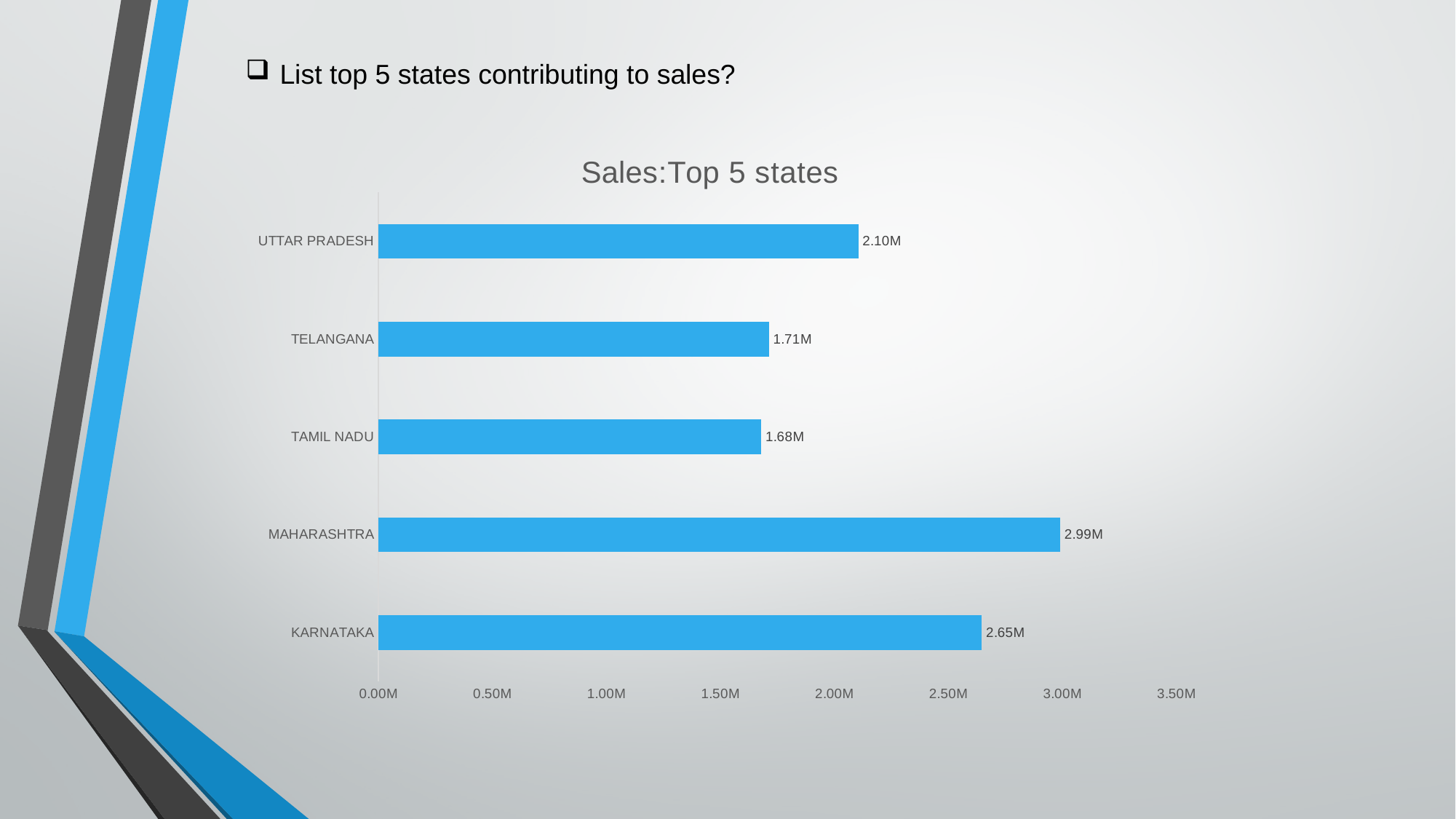

List top 5 states contributing to sales?

### Chart: Sales:Top 5 states

| Category | Total |
|---|---|
| KARNATAKA | 2646358.0 |
| MAHARASHTRA | 2990221.0 |
| TAMIL NADU | 1678877.0 |
| TELANGANA | 1712439.0 |
| UTTAR PRADESH | 2104659.0 |